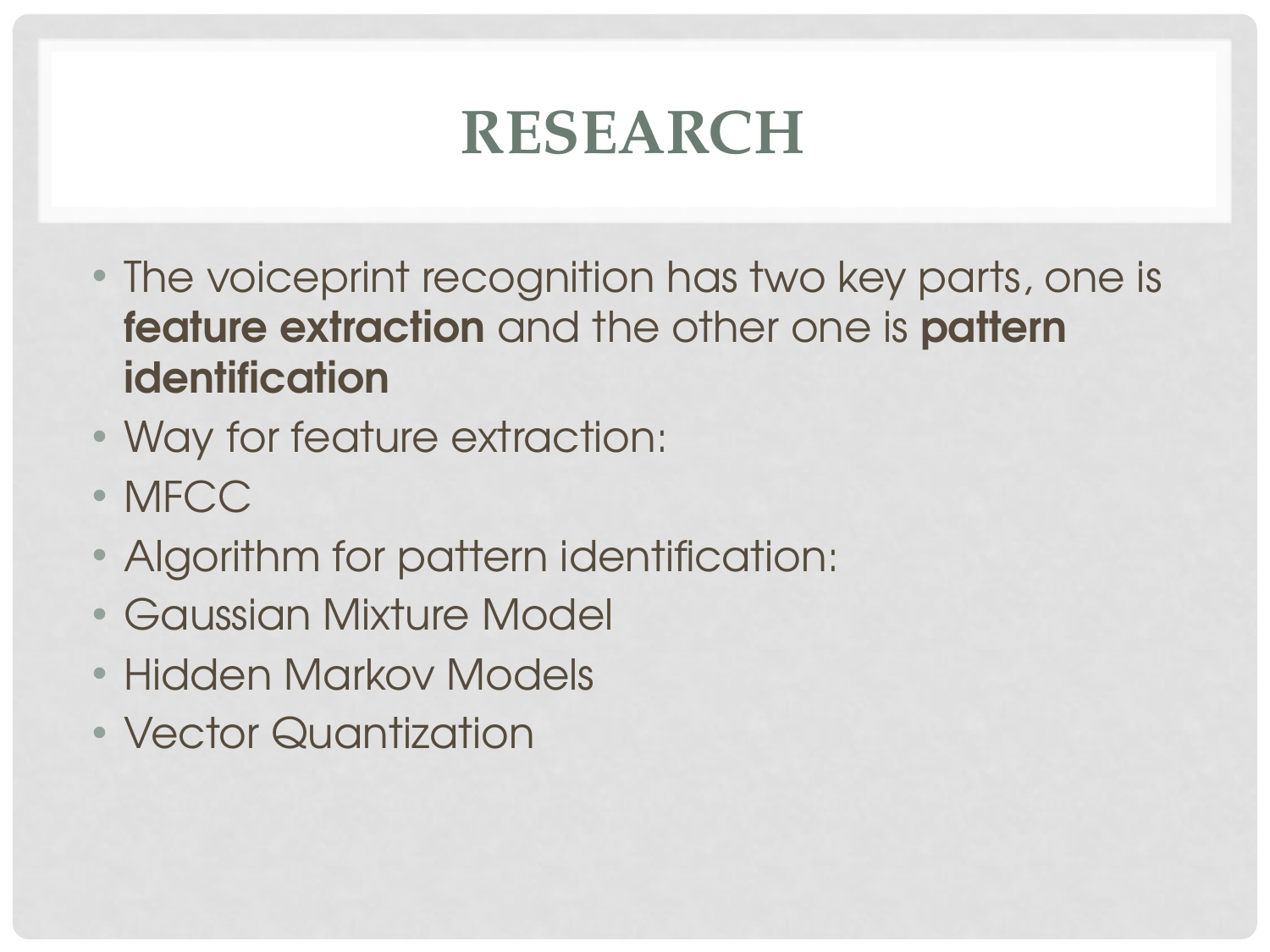

# Research
The voiceprint recognition has two key parts, one is feature extraction and the other one is pattern identification
Way for feature extraction:
MFCC
Algorithm for pattern identification:
Gaussian Mixture Model
Hidden Markov Models
Vector Quantization